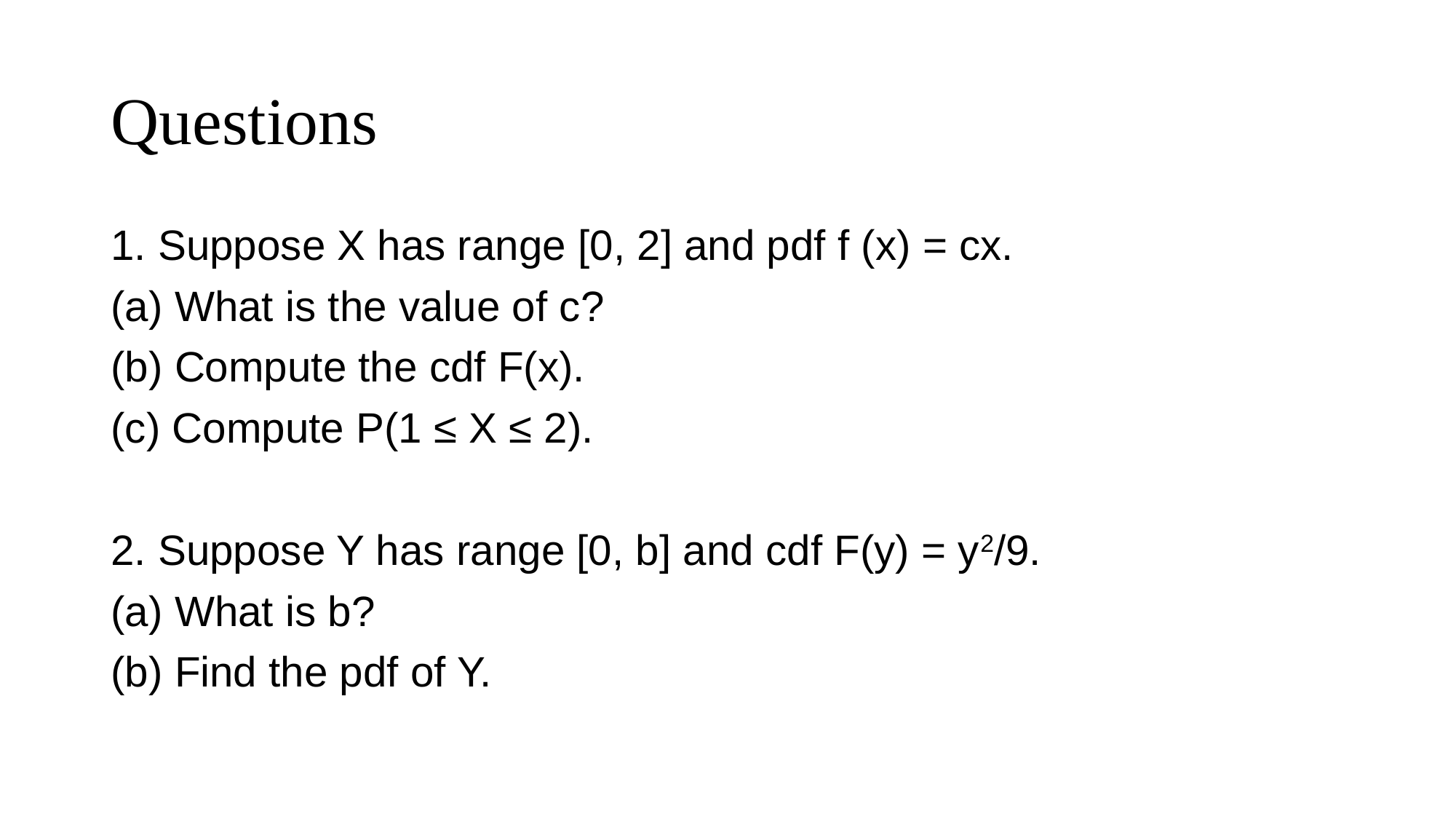

# Questions
1. Suppose X has range [0, 2] and pdf f (x) = cx.
(a) What is the value of c?
(b) Compute the cdf F(x).
(c) Compute P(1 ≤ X ≤ 2).

2. Suppose Y has range [0, b] and cdf F(y) = y2/9.
(a) What is b?
(b) Find the pdf of Y.